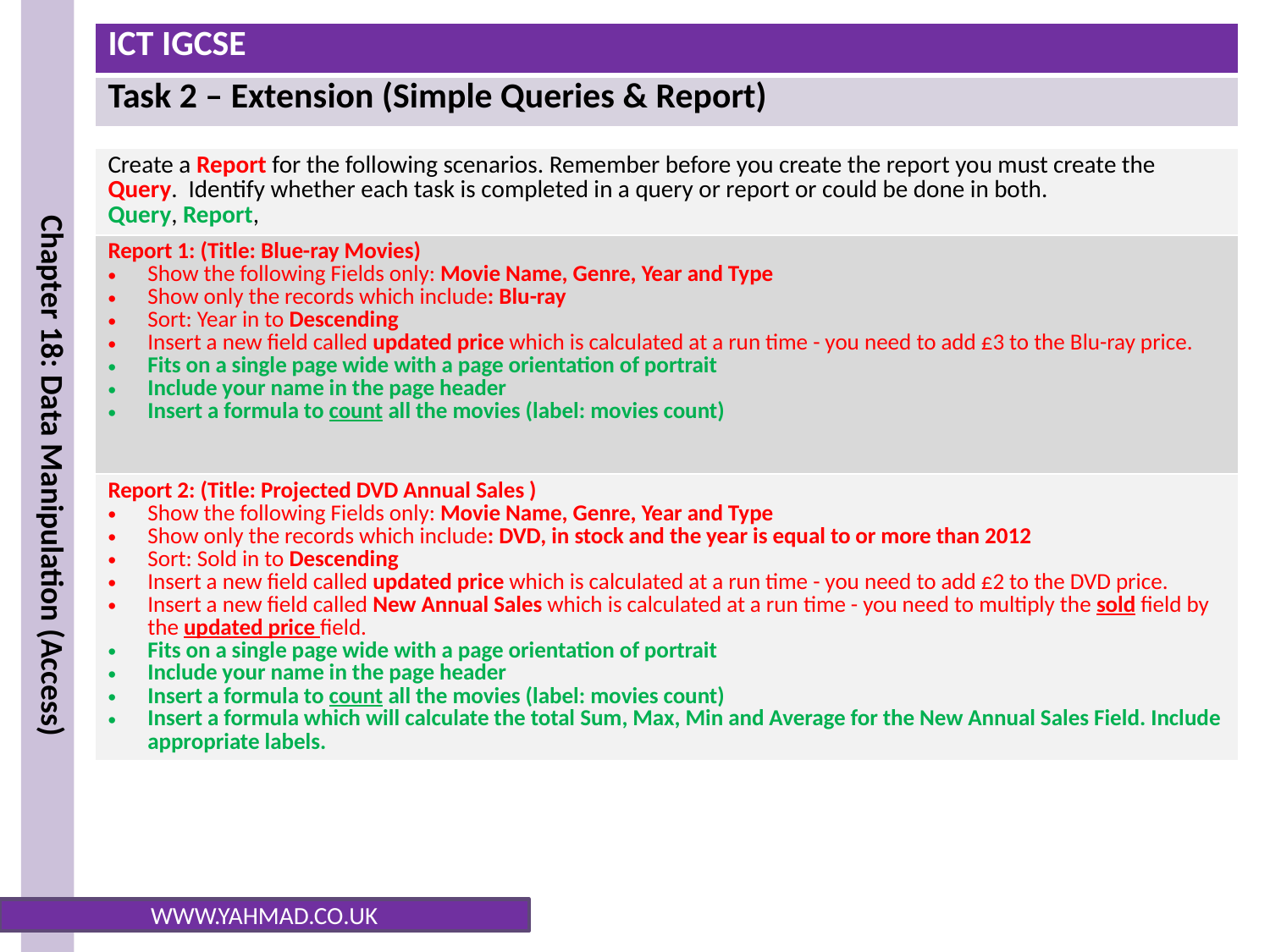

| Create a Report for the following scenarios. Remember before you create the report you must create the Query. Identify whether each task is completed in a query or report or could be done in both. Query, Report, |
| --- |
| Report 1: (Title: Blue-ray Movies) Show the following Fields only: Movie Name, Genre, Year and Type Show only the records which include: Blu-ray Sort: Year in to Descending Insert a new field called updated price which is calculated at a run time - you need to add £3 to the Blu-ray price. Fits on a single page wide with a page orientation of portrait Include your name in the page header Insert a formula to count all the movies (label: movies count) |
| Report 2: (Title: Projected DVD Annual Sales ) Show the following Fields only: Movie Name, Genre, Year and Type Show only the records which include: DVD, in stock and the year is equal to or more than 2012 Sort: Sold in to Descending Insert a new field called updated price which is calculated at a run time - you need to add £2 to the DVD price. Insert a new field called New Annual Sales which is calculated at a run time - you need to multiply the sold field by the updated price field. Fits on a single page wide with a page orientation of portrait Include your name in the page header Insert a formula to count all the movies (label: movies count) Insert a formula which will calculate the total Sum, Max, Min and Average for the New Annual Sales Field. Include appropriate labels. |